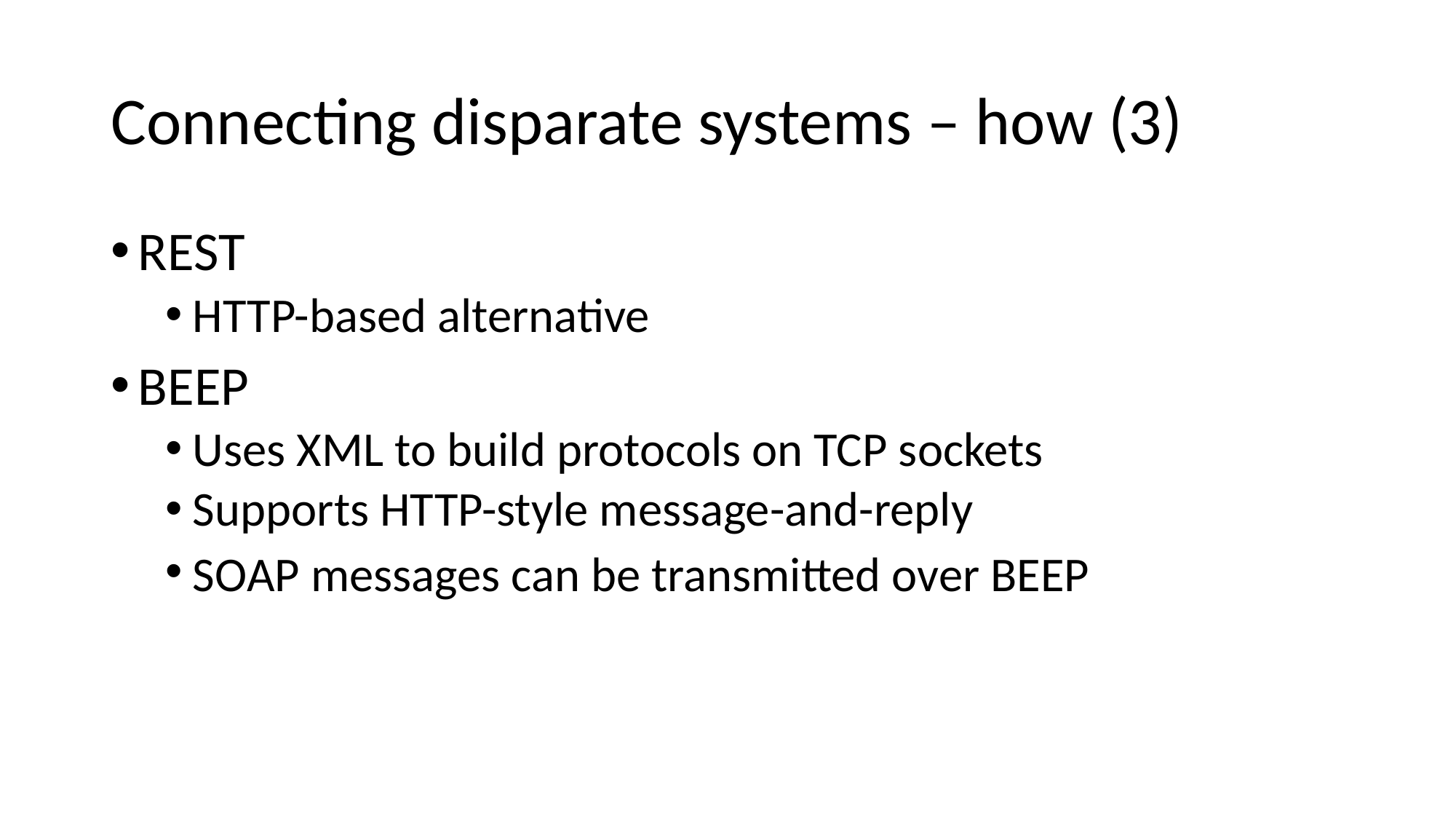

# Connecting disparate systems – how (3)
REST
HTTP-based alternative
BEEP
Uses XML to build protocols on TCP sockets
Supports HTTP-style message-and-reply
SOAP messages can be transmitted over BEEP